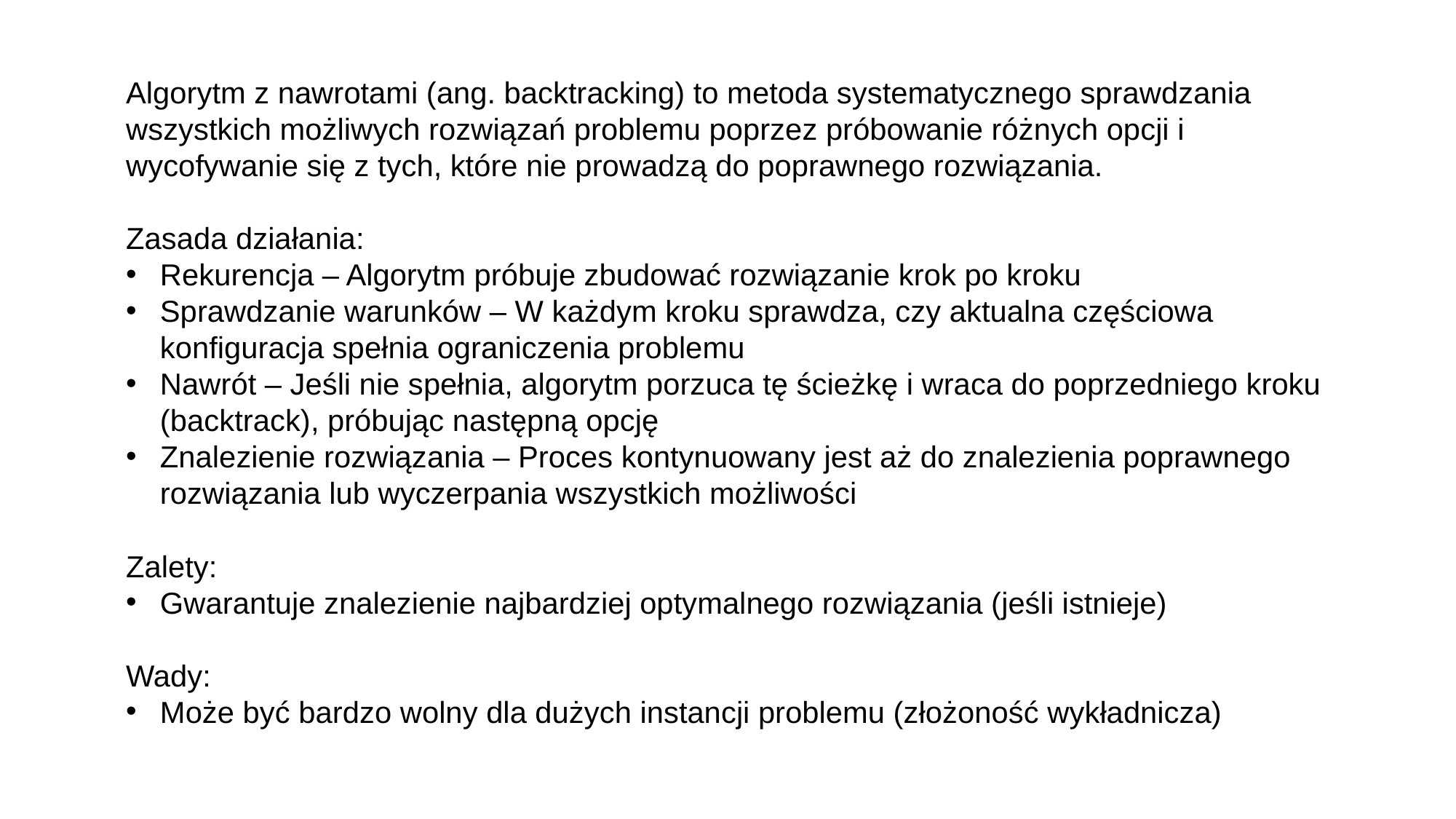

Algorytm z nawrotami (ang. backtracking) to metoda systematycznego sprawdzania wszystkich możliwych rozwiązań problemu poprzez próbowanie różnych opcji i wycofywanie się z tych, które nie prowadzą do poprawnego rozwiązania.

Zasada działania:
Rekurencja – Algorytm próbuje zbudować rozwiązanie krok po kroku
Sprawdzanie warunków – W każdym kroku sprawdza, czy aktualna częściowa konfiguracja spełnia ograniczenia problemu
Nawrót – Jeśli nie spełnia, algorytm porzuca tę ścieżkę i wraca do poprzedniego kroku (backtrack), próbując następną opcję
Znalezienie rozwiązania – Proces kontynuowany jest aż do znalezienia poprawnego rozwiązania lub wyczerpania wszystkich możliwości

Zalety:
Gwarantuje znalezienie najbardziej optymalnego rozwiązania (jeśli istnieje)

Wady:
Może być bardzo wolny dla dużych instancji problemu (złożoność wykładnicza)